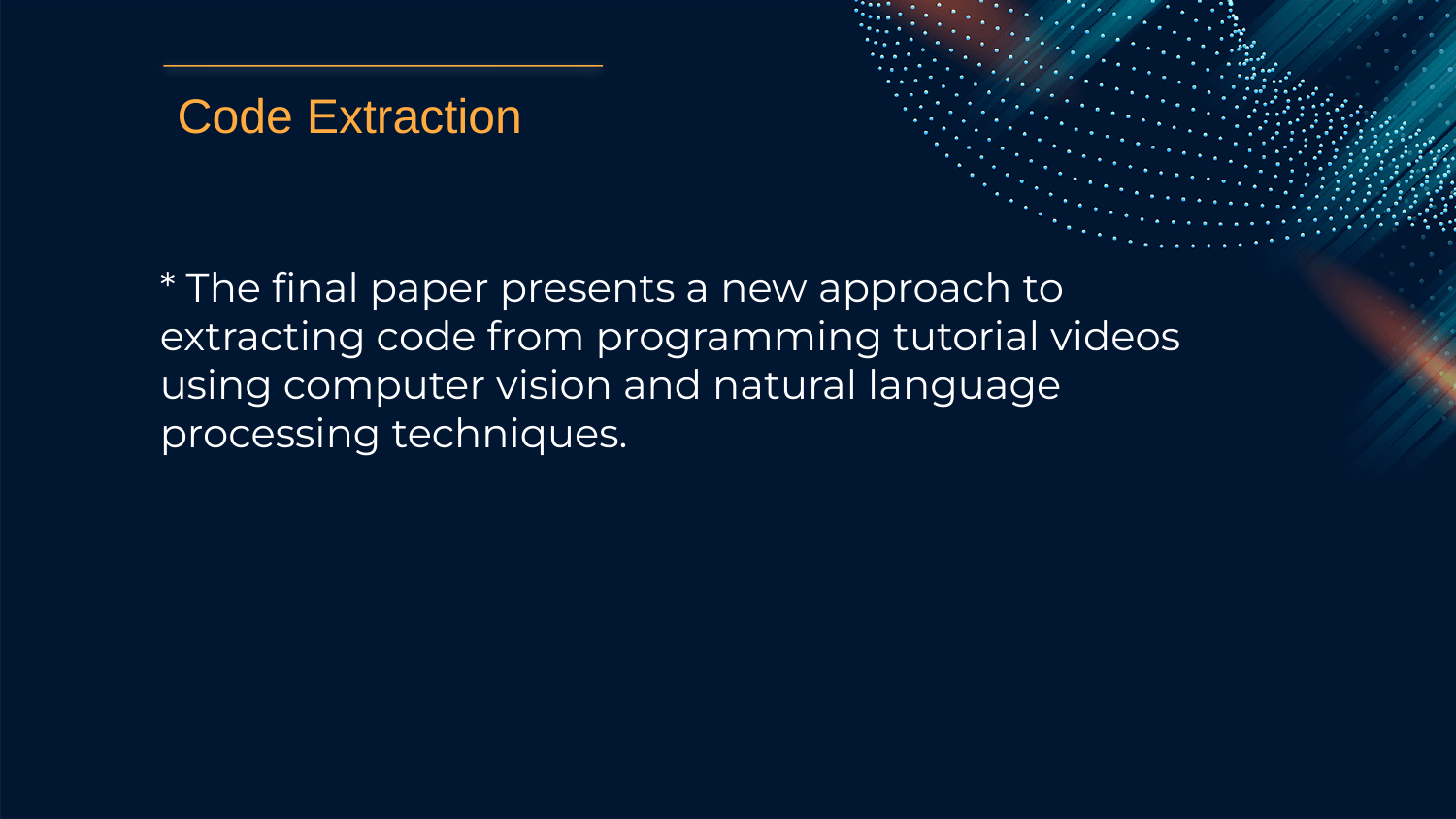

Code Extraction

* The final paper presents a new approach to extracting code from programming tutorial videos using computer vision and natural language processing techniques.